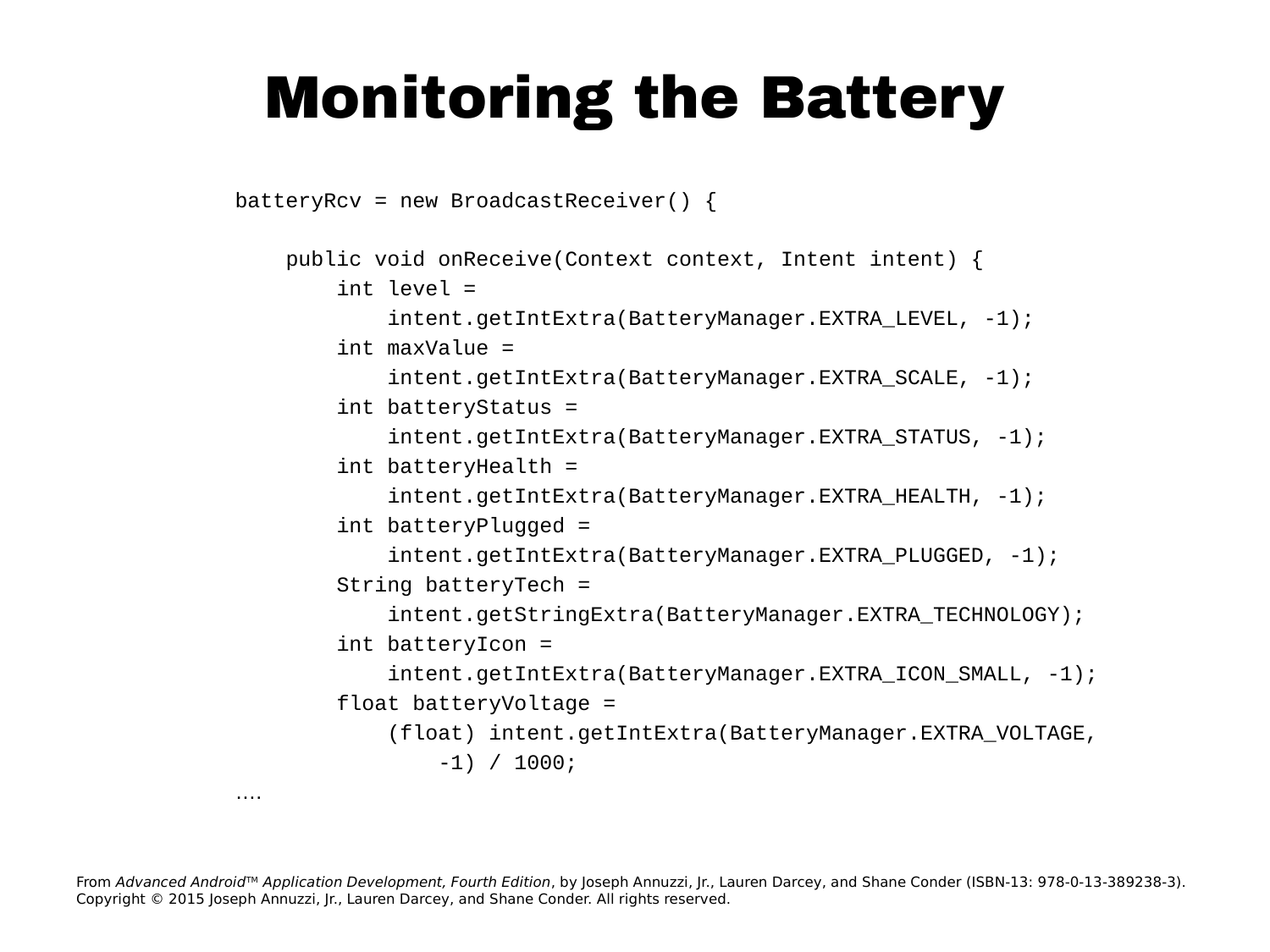

# Monitoring the Battery
batteryRcv = new BroadcastReceiver() {

    public void onReceive(Context context, Intent intent) {
        int level =
            intent.getIntExtra(BatteryManager.EXTRA_LEVEL, -1);
        int maxValue =
            intent.getIntExtra(BatteryManager.EXTRA_SCALE, -1);
        int batteryStatus =
            intent.getIntExtra(BatteryManager.EXTRA_STATUS, -1);
        int batteryHealth =
            intent.getIntExtra(BatteryManager.EXTRA_HEALTH, -1);
        int batteryPlugged =
            intent.getIntExtra(BatteryManager.EXTRA_PLUGGED, -1);
        String batteryTech =
            intent.getStringExtra(BatteryManager.EXTRA_TECHNOLOGY);
        int batteryIcon =
            intent.getIntExtra(BatteryManager.EXTRA_ICON_SMALL, -1);
        float batteryVoltage =
            (float) intent.getIntExtra(BatteryManager.EXTRA_VOLTAGE,
                -1) / 1000;
….
From Advanced AndroidTM Application Development, Fourth Edition, by Joseph Annuzzi, Jr., Lauren Darcey, and Shane Conder (ISBN-13: 978-0-13-389238-3). Copyright © 2015 Joseph Annuzzi, Jr., Lauren Darcey, and Shane Conder. All rights reserved.